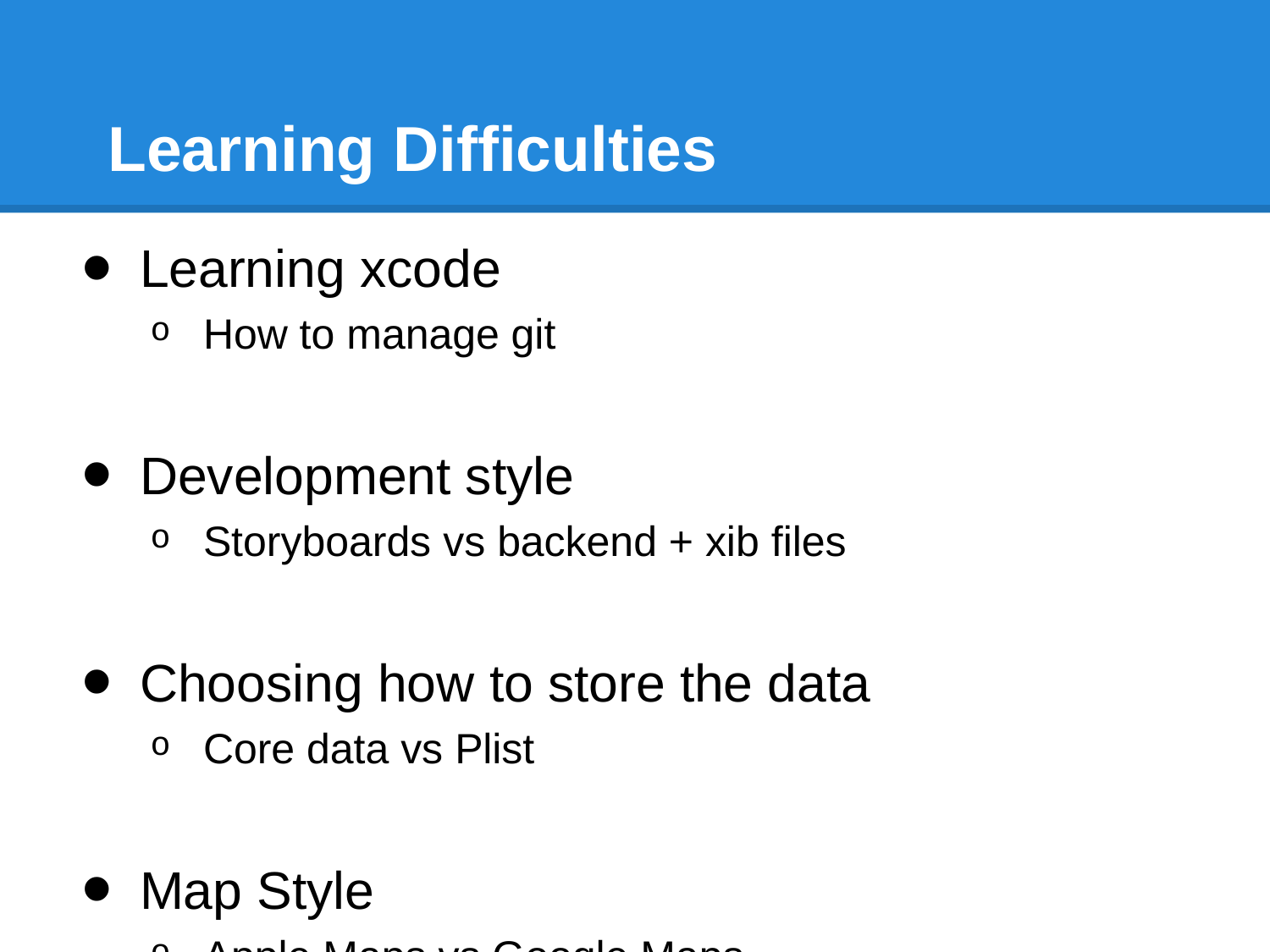

# Learning Difficulties
Learning xcode
How to manage git

Development style
Storyboards vs backend + xib files

Choosing how to store the data
Core data vs Plist

Map Style
Apple Maps vs Google Maps